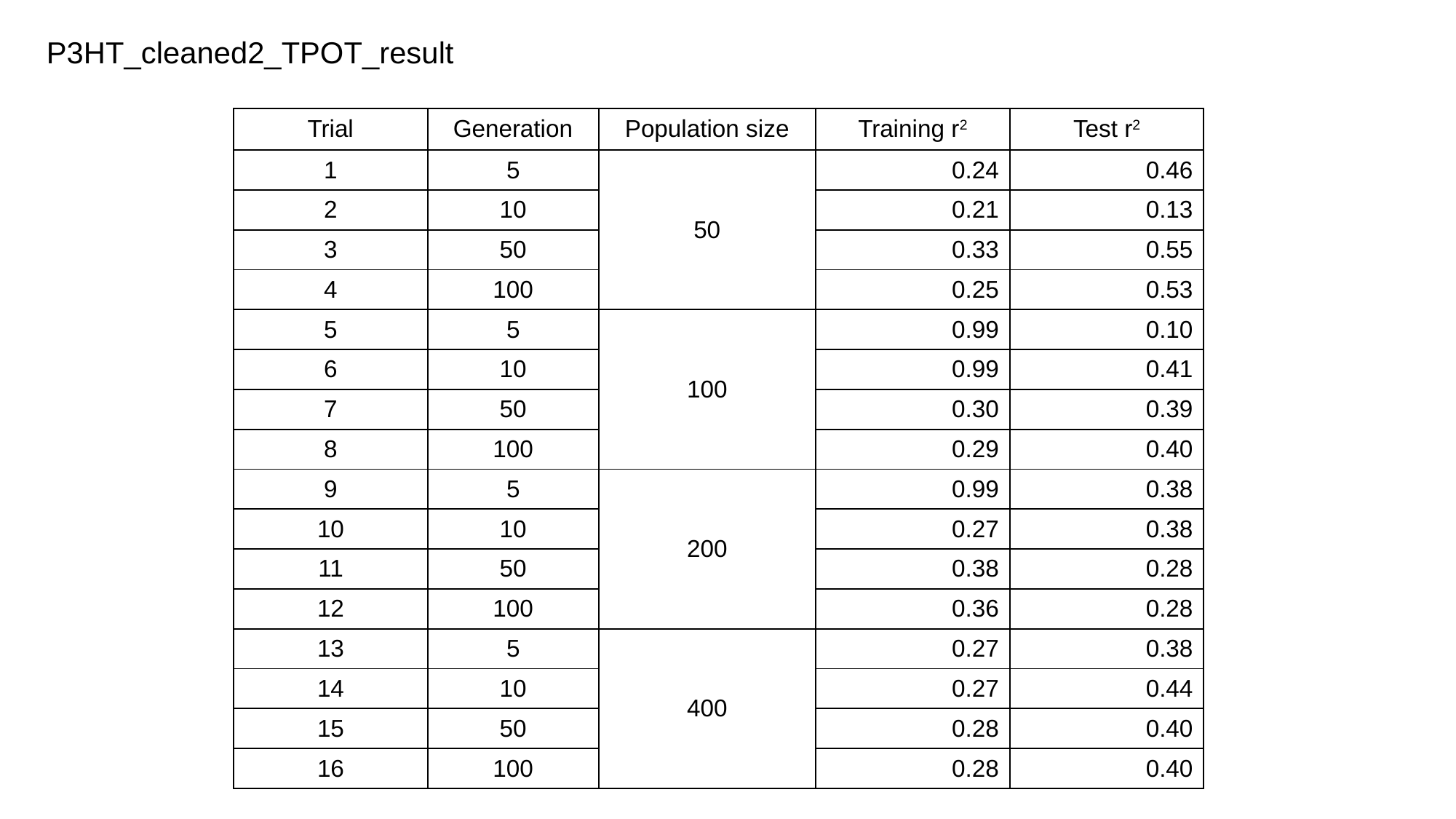

P3HT_cleaned2_TPOT_result
| Trial | Generation | Population size | Training r2 | Test r2 |
| --- | --- | --- | --- | --- |
| 1 | 5 | 50 | 0.24 | 0.46 |
| 2 | 10 |  | 0.21 | 0.13 |
| 3 | 50 |  | 0.33 | 0.55 |
| 4 | 100 |  | 0.25 | 0.53 |
| 5 | 5 | 100 | 0.99 | 0.10 |
| 6 | 10 |  | 0.99 | 0.41 |
| 7 | 50 |  | 0.30 | 0.39 |
| 8 | 100 |  | 0.29 | 0.40 |
| 9 | 5 | 200 | 0.99 | 0.38 |
| 10 | 10 |  | 0.27 | 0.38 |
| 11 | 50 |  | 0.38 | 0.28 |
| 12 | 100 |  | 0.36 | 0.28 |
| 13 | 5 | 400 | 0.27 | 0.38 |
| 14 | 10 |  | 0.27 | 0.44 |
| 15 | 50 |  | 0.28 | 0.40 |
| 16 | 100 |  | 0.28 | 0.40 |